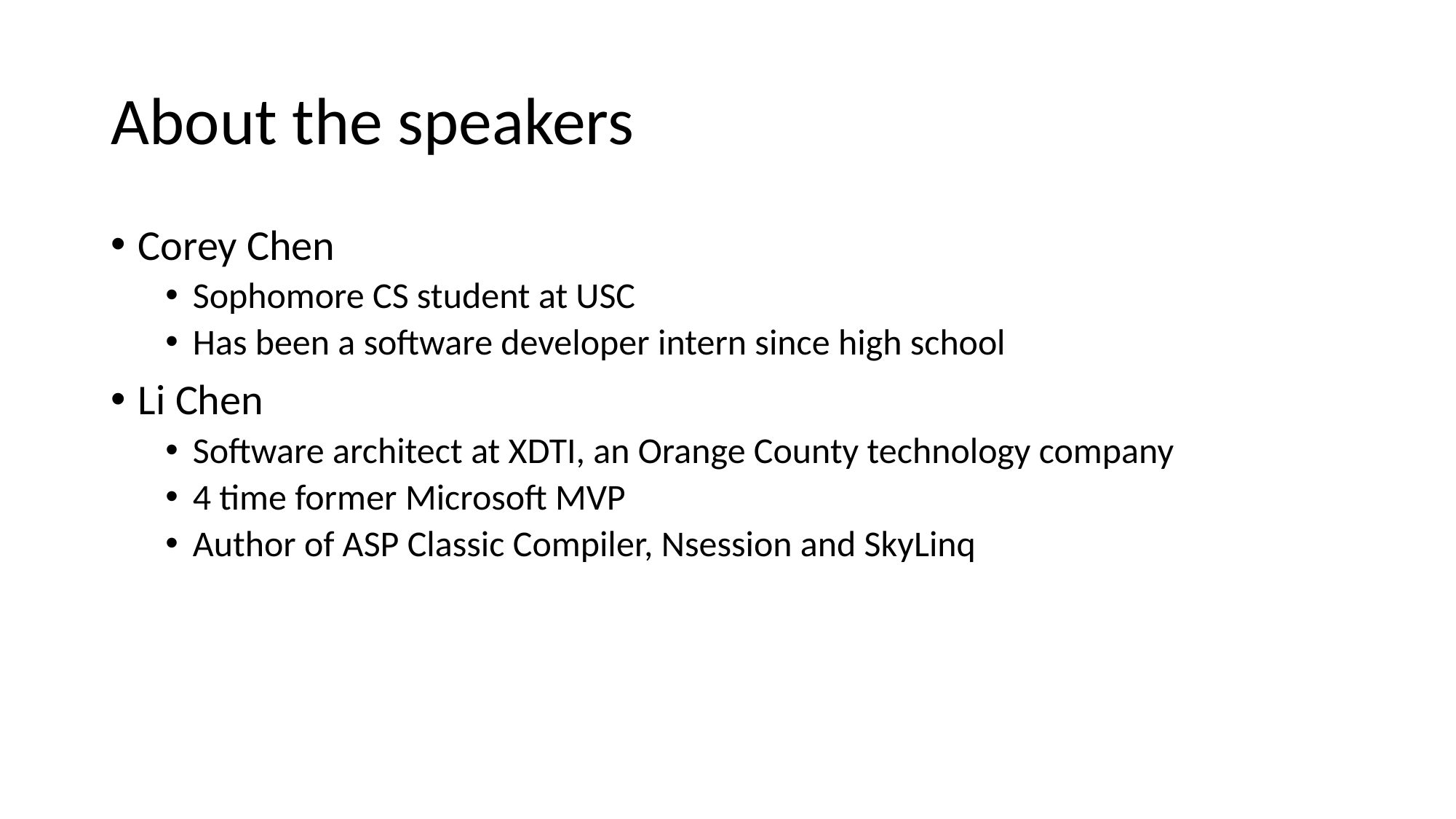

# About the speakers
Corey Chen
Sophomore CS student at USC
Has been a software developer intern since high school
Li Chen
Software architect at XDTI, an Orange County technology company
4 time former Microsoft MVP
Author of ASP Classic Compiler, Nsession and SkyLinq